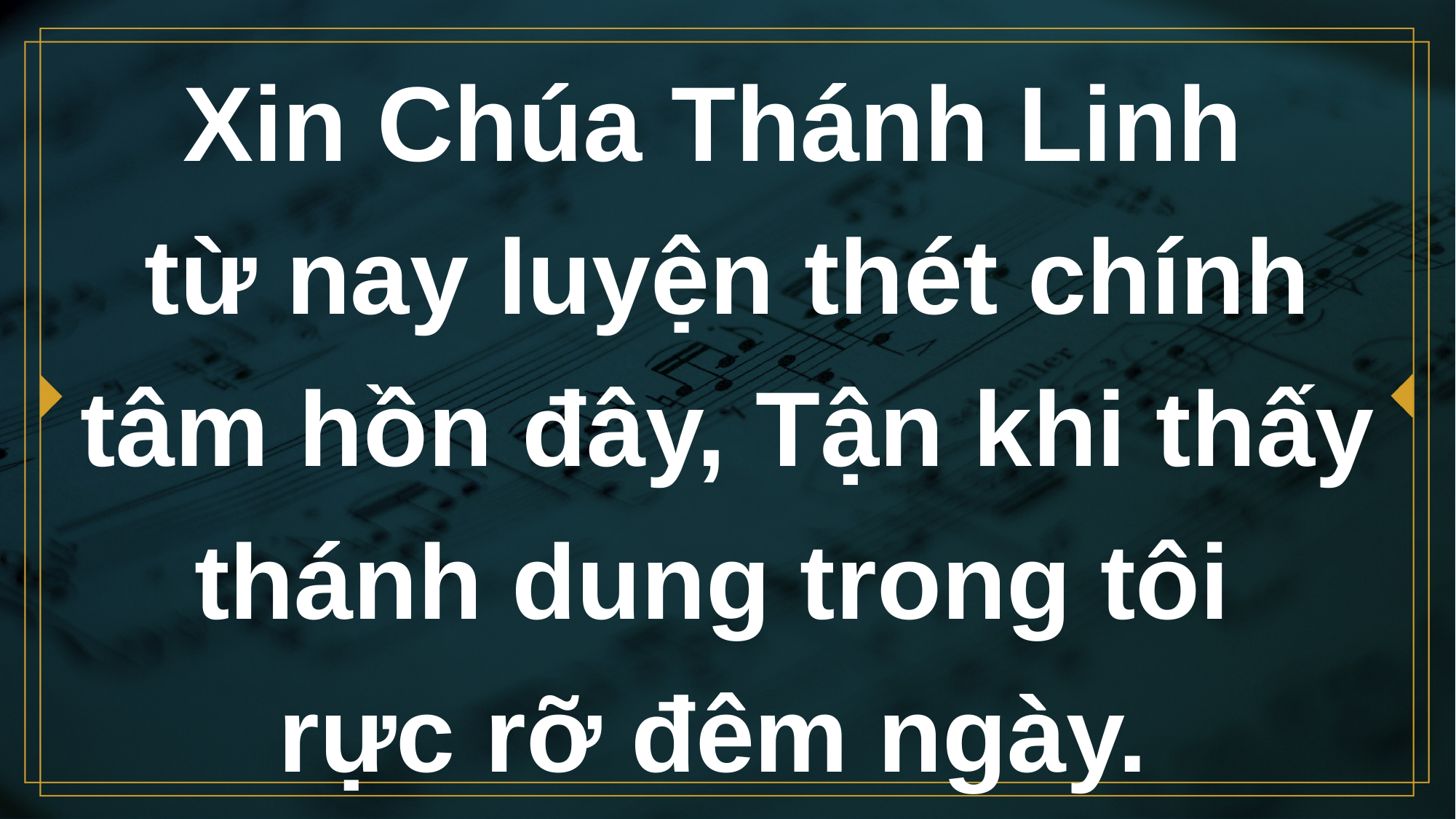

# Xin Chúa Thánh Linh từ nay luyện thét chính tâm hồn đây, Tận khi thấy thánh dung trong tôi rực rỡ đêm ngày.